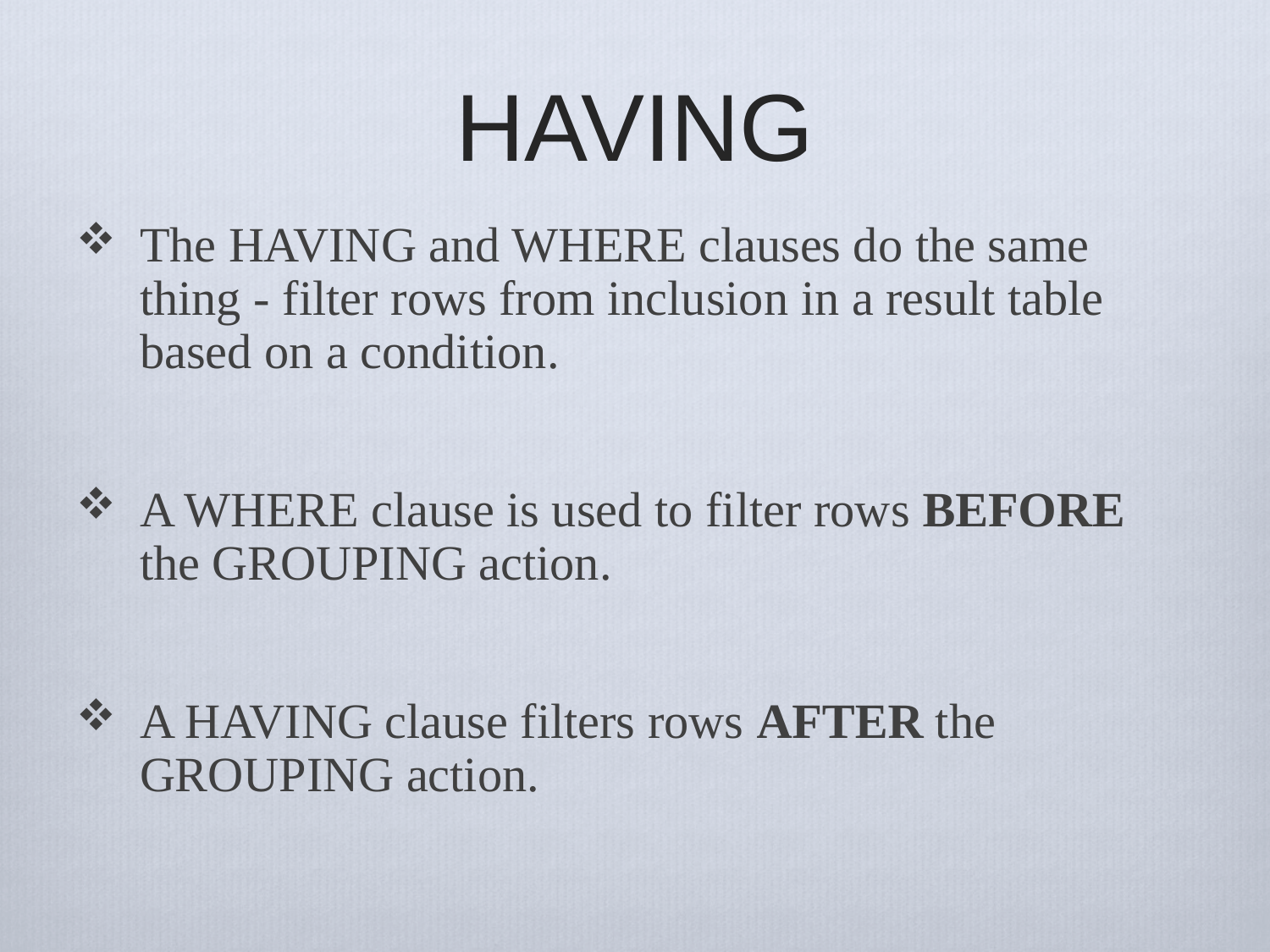

# HAVING
The HAVING and WHERE clauses do the same thing - filter rows from inclusion in a result table based on a condition.

A WHERE clause is used to filter rows BEFORE the GROUPING action.

A HAVING clause filters rows AFTER the GROUPING action.